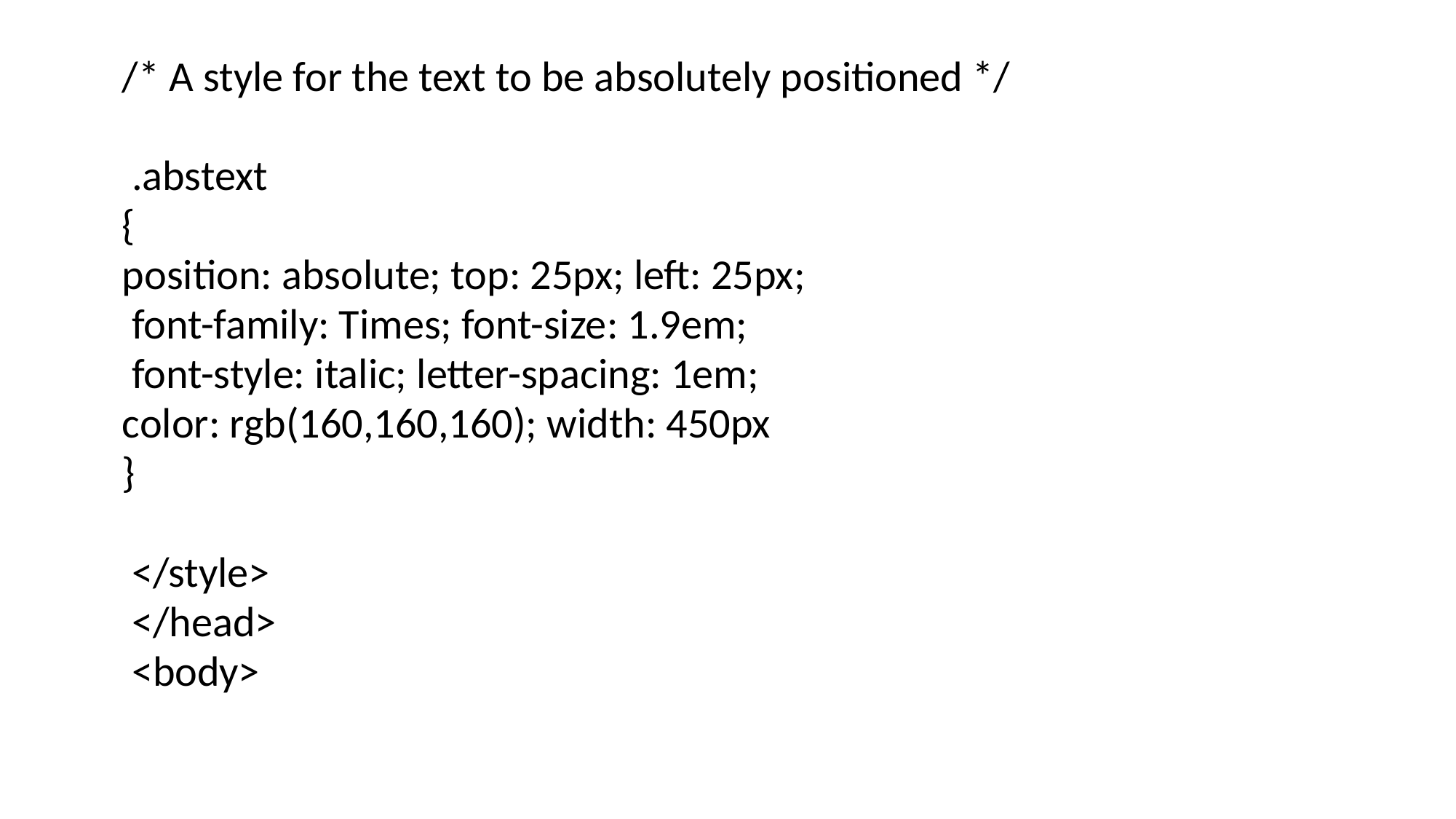

/* A style for the text to be absolutely positioned */

 .abstext
{
position: absolute; top: 25px; left: 25px;
 font-family: Times; font-size: 1.9em;
 font-style: italic; letter-spacing: 1em;
color: rgb(160,160,160); width: 450px
}

 </style>
 </head>
 <body>